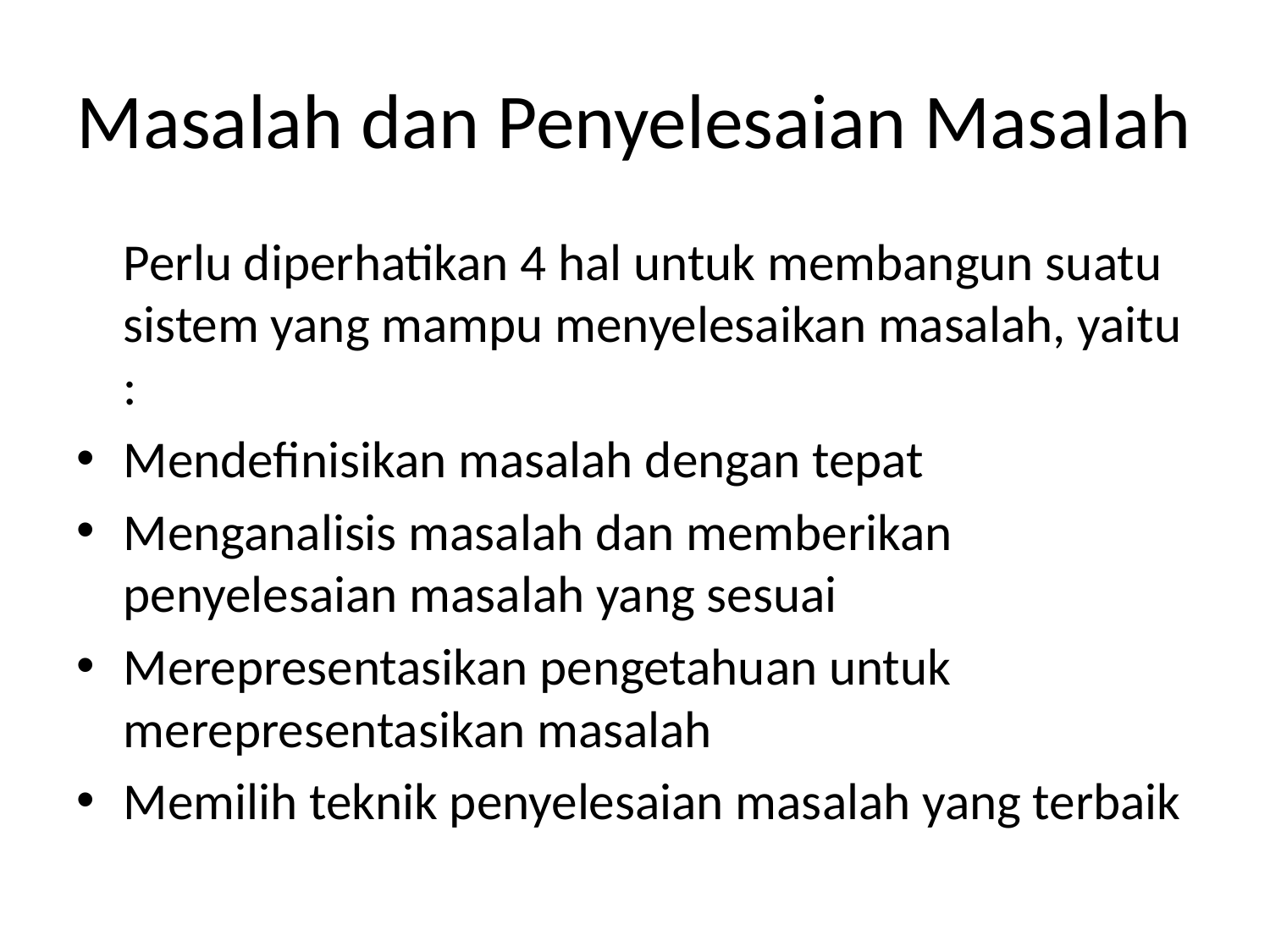

# Masalah dan Penyelesaian Masalah
	Perlu diperhatikan 4 hal untuk membangun suatu sistem yang mampu menyelesaikan masalah, yaitu :
Mendefinisikan masalah dengan tepat
Menganalisis masalah dan memberikan penyelesaian masalah yang sesuai
Merepresentasikan pengetahuan untuk merepresentasikan masalah
Memilih teknik penyelesaian masalah yang terbaik